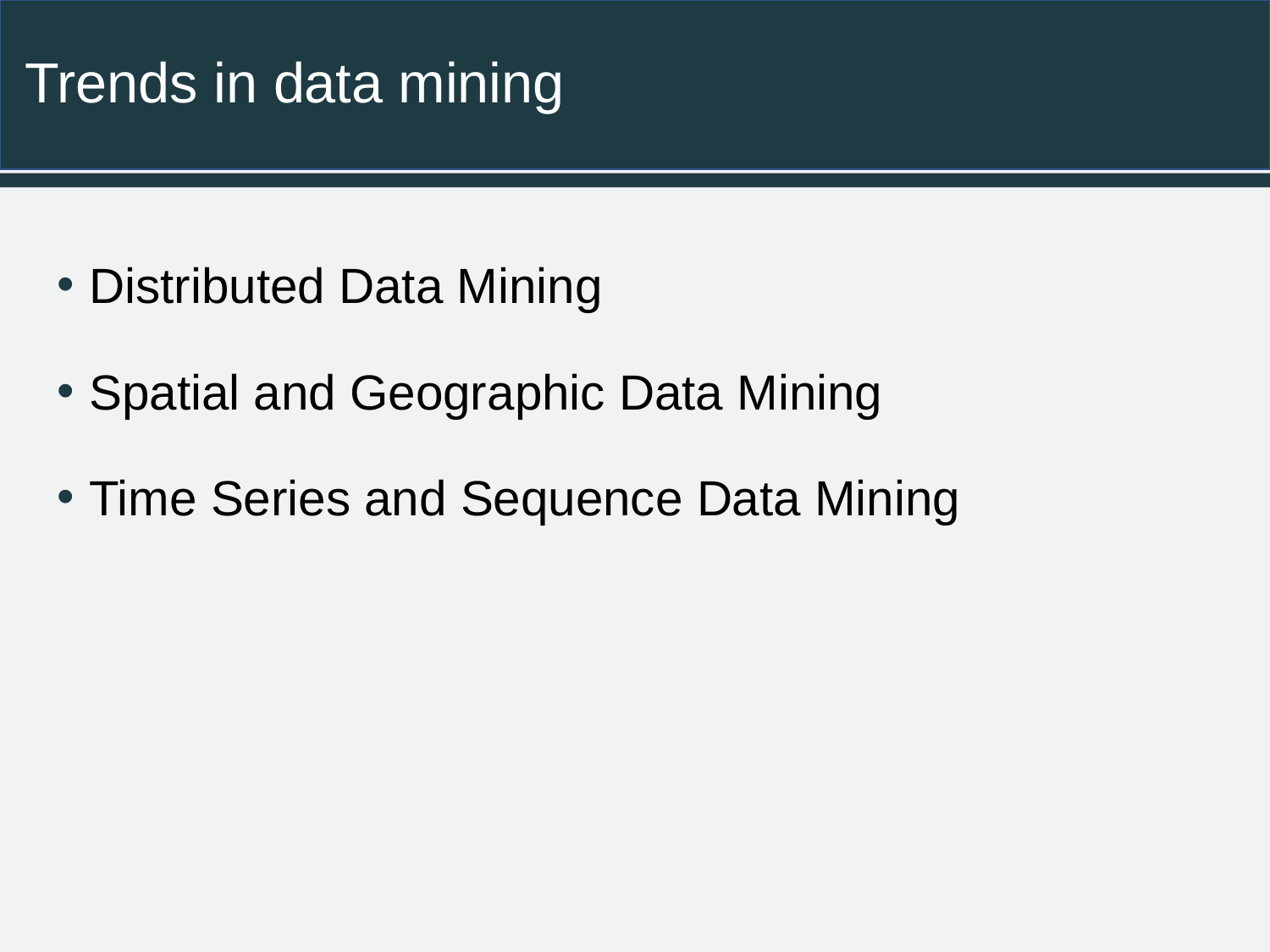

# Trends in data mining
Distributed Data Mining
Spatial and Geographic Data Mining
Time Series and Sequence Data Mining